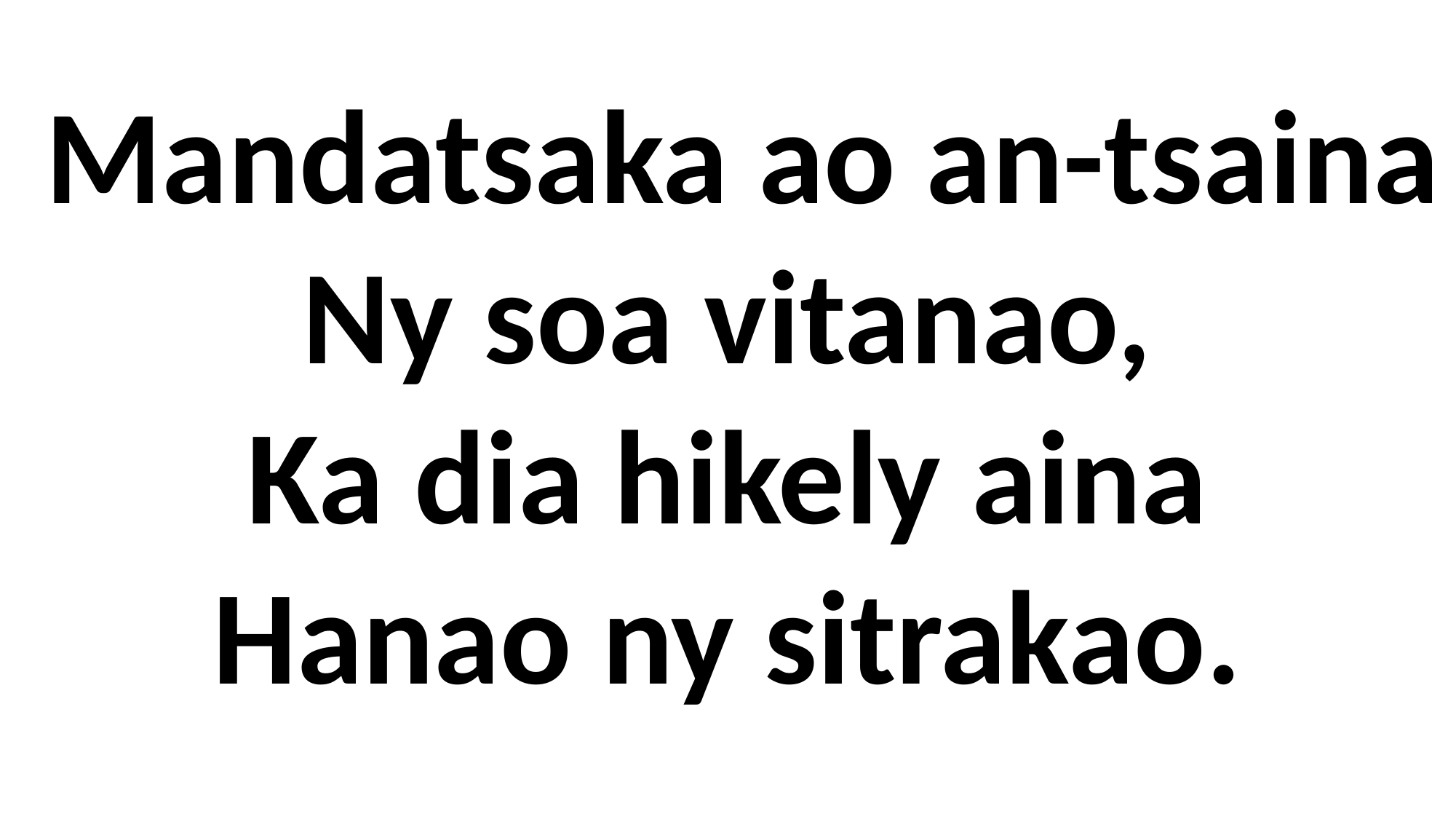

Mandatsaka ao an-tsaina
Ny soa vitanao,
Ka dia hikely aina
Hanao ny sitrakao.